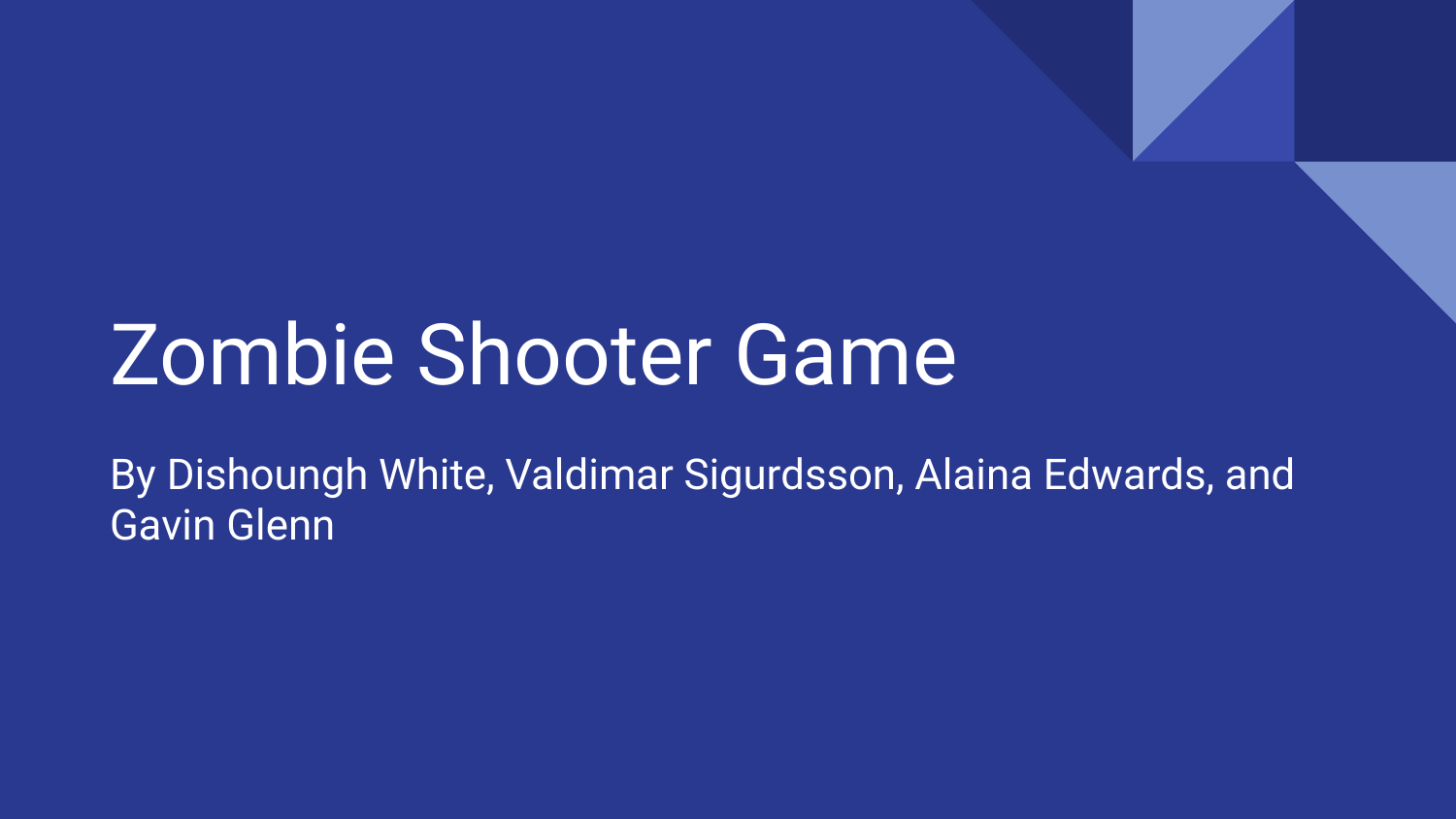

# Zombie Shooter Game
By Dishoungh White, Valdimar Sigurdsson, Alaina Edwards, and Gavin Glenn